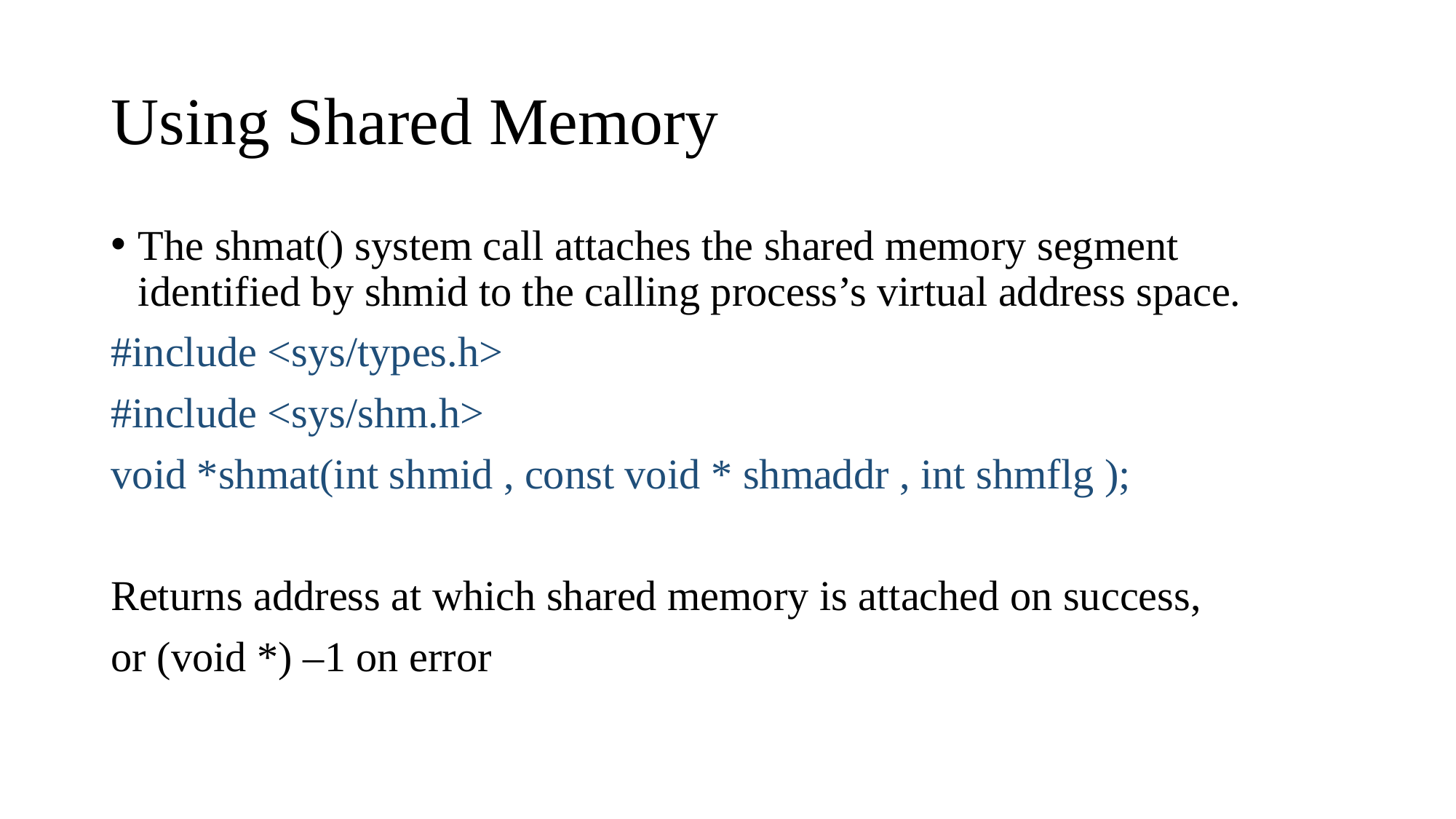

# Using Shared Memory
The shmat() system call attaches the shared memory segment identified by shmid to the calling process’s virtual address space.
#include <sys/types.h>
#include <sys/shm.h>
void *shmat(int shmid , const void * shmaddr , int shmflg );

Returns address at which shared memory is attached on success,
or (void *) –1 on error